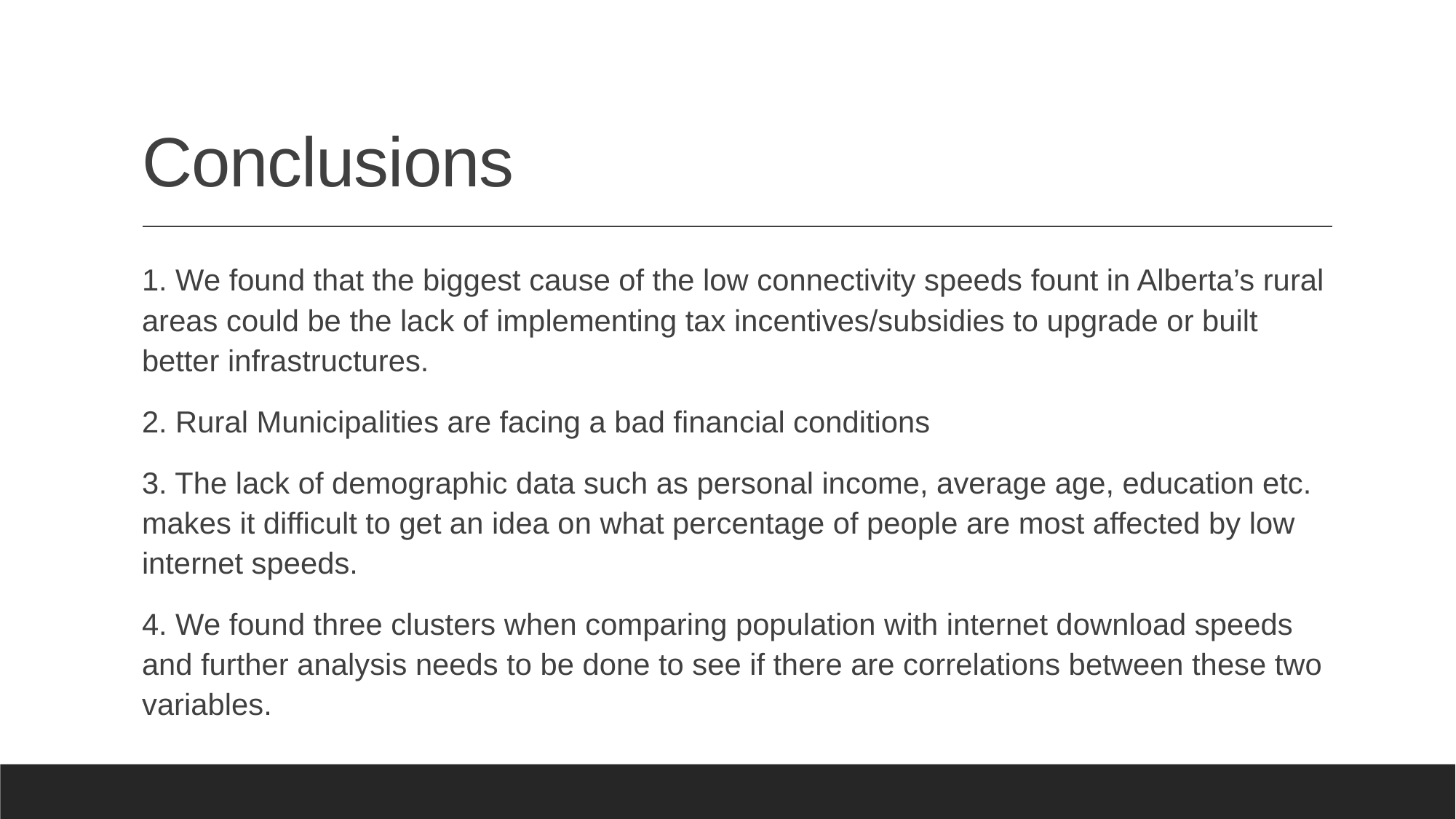

# Conclusions
1. We found that the biggest cause of the low connectivity speeds fount in Alberta’s rural areas could be the lack of implementing tax incentives/subsidies to upgrade or built better infrastructures.
2. Rural Municipalities are facing a bad financial conditions
3. The lack of demographic data such as personal income, average age, education etc. makes it difficult to get an idea on what percentage of people are most affected by low internet speeds.
4. We found three clusters when comparing population with internet download speeds and further analysis needs to be done to see if there are correlations between these two variables.